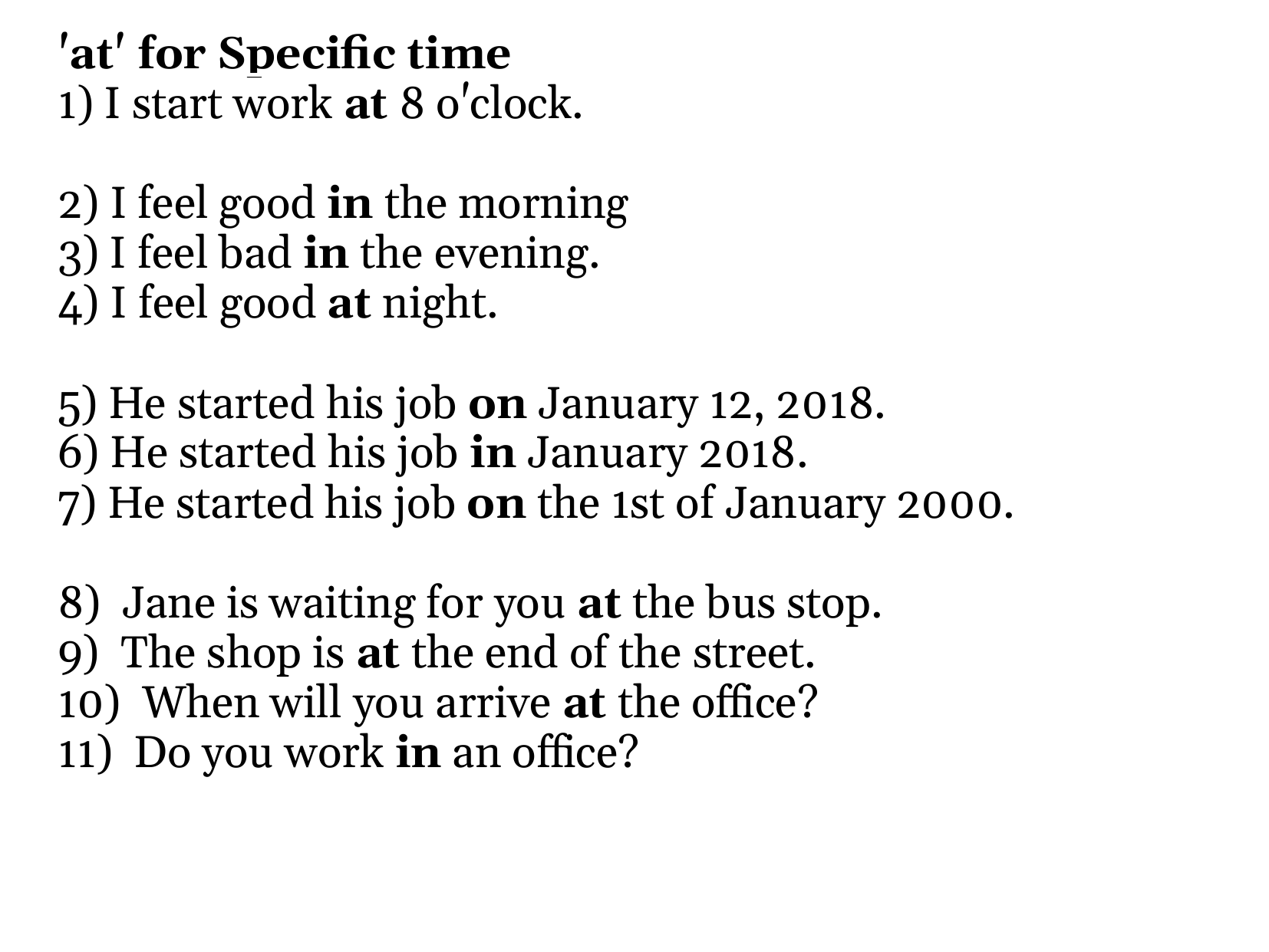

'at' for Specific time
 I start work at 8 o'clock.

 I feel good in the morning
 I feel bad in the evening.
 I feel good at night.

 He started his job on January 12, 2018.
 He started his job in January 2018.
 He started his job on the 1st of January 2000.

  Jane is waiting for you at the bus stop.
  The shop is at the end of the street.
  When will you arrive at the office?
  Do you work in an office?